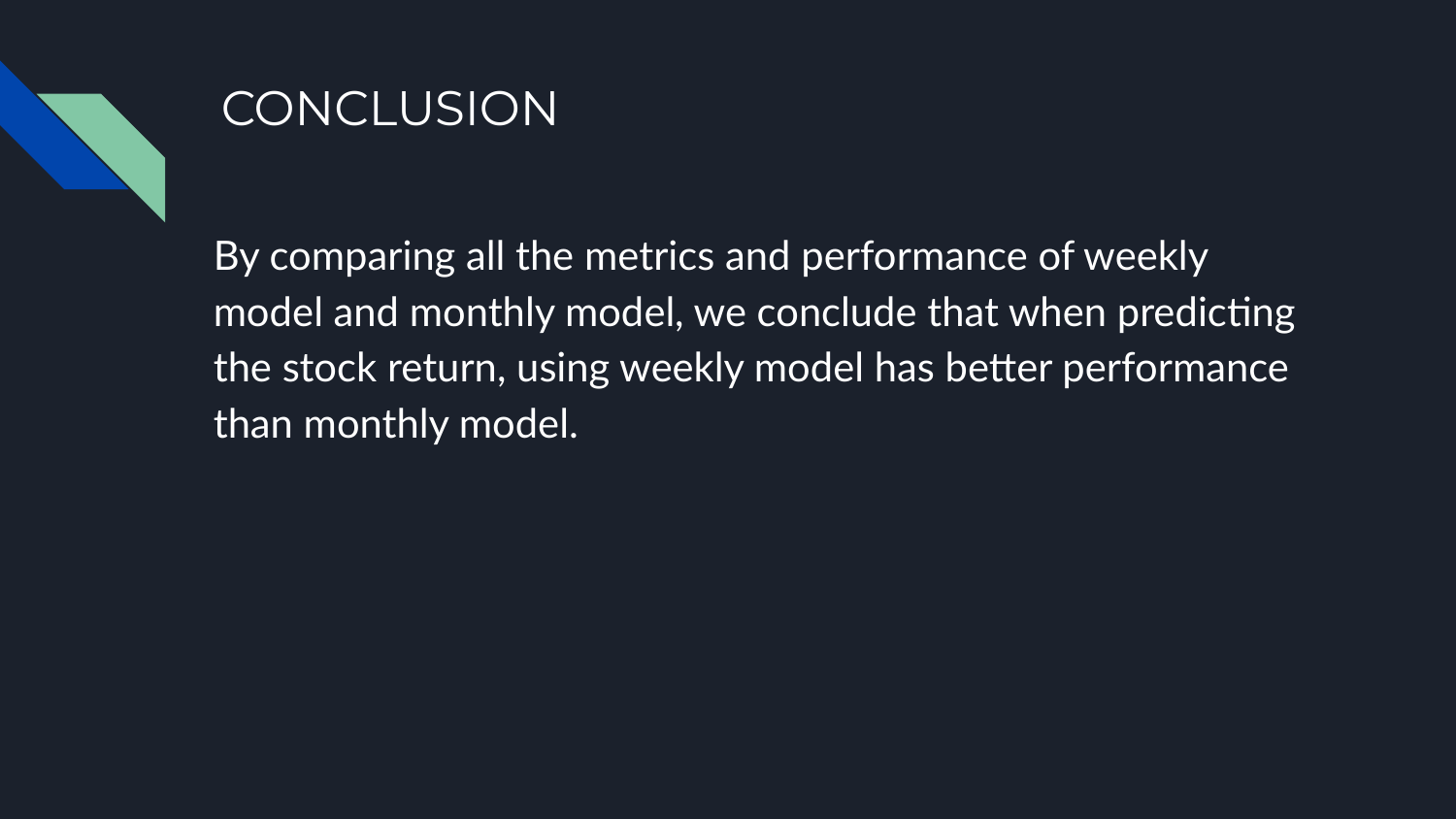

# CONCLUSION
By comparing all the metrics and performance of weekly model and monthly model, we conclude that when predicting the stock return, using weekly model has better performance than monthly model.